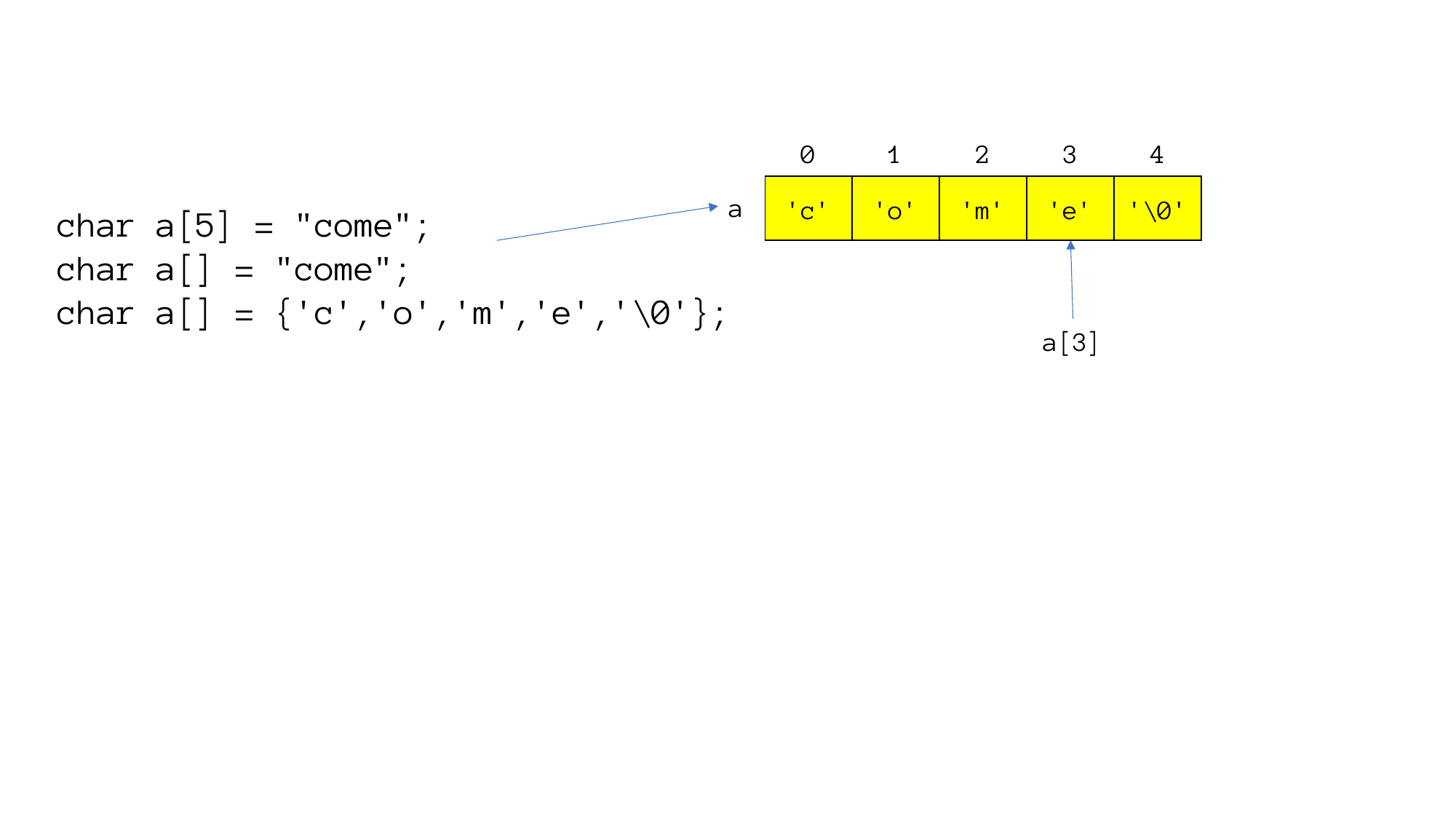

0
1
2
3
4
'c'
'o'
'm'
'e'
'\0'
a
char a[5] = "come";
char a[] = "come";
char a[] = {'c','o','m','e','\0'};

a[3]